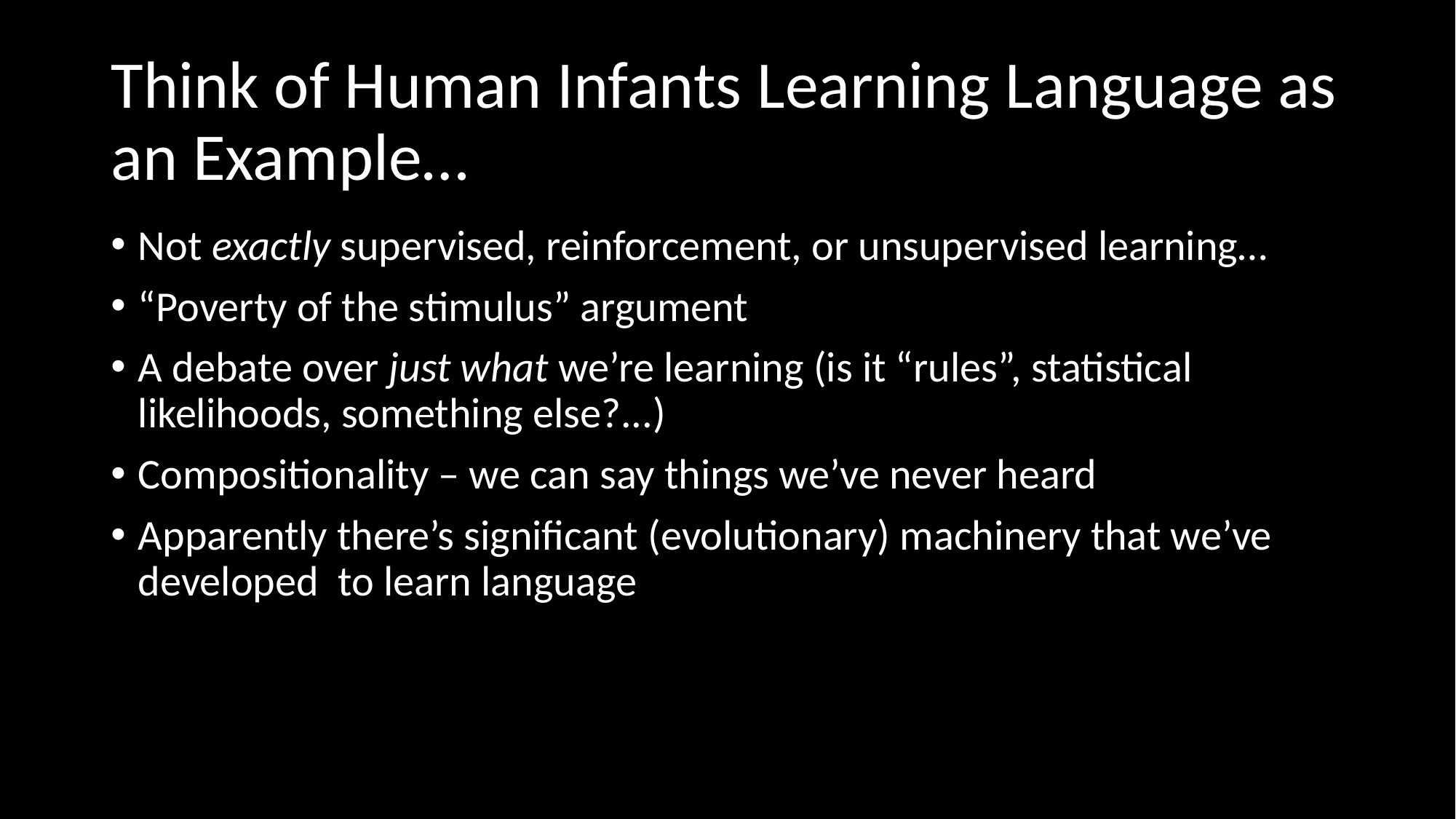

# Think of Human Infants Learning Language as an Example…
Not exactly supervised, reinforcement, or unsupervised learning…
“Poverty of the stimulus” argument
A debate over just what we’re learning (is it “rules”, statistical likelihoods, something else?...)
Compositionality – we can say things we’ve never heard
Apparently there’s significant (evolutionary) machinery that we’ve developed  to learn language